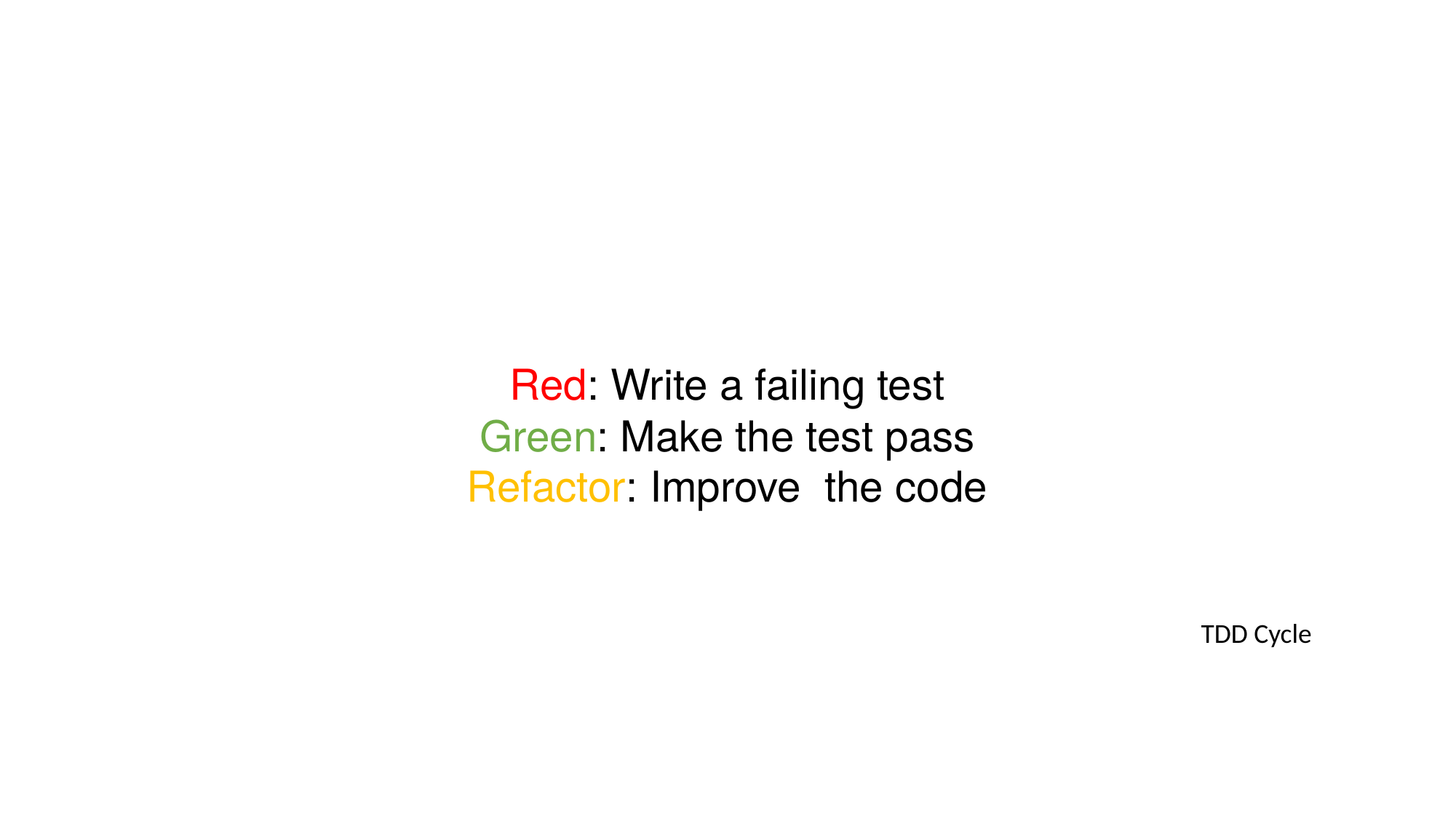

Red: Write a failing test
Green: Make the test pass
Refactor: Improve  the code

TDD Cycle